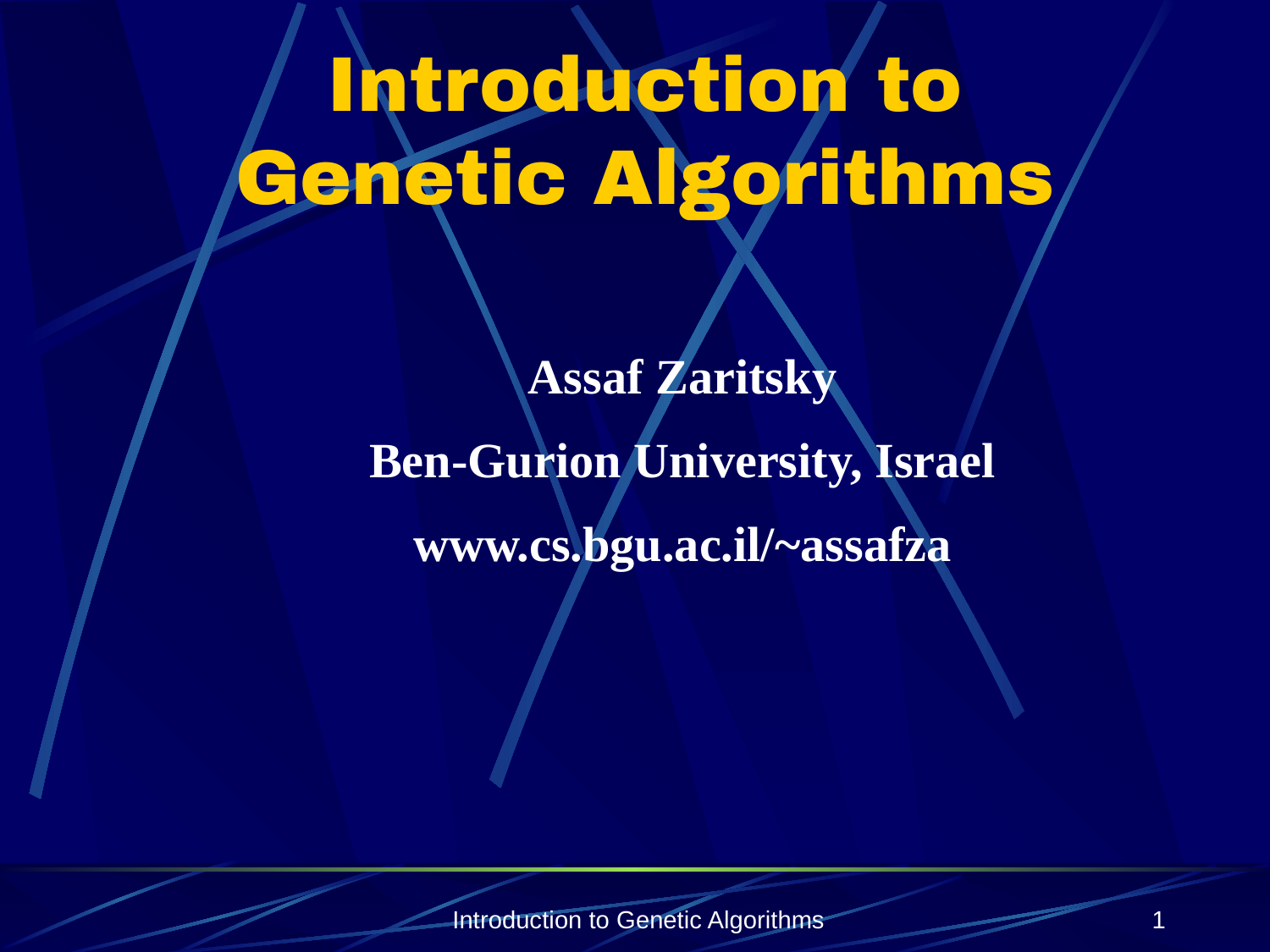

# Introduction to Genetic Algorithms
Assaf Zaritsky
Ben-Gurion University, Israel
www.cs.bgu.ac.il/~assafza
Introduction to Genetic Algorithms
1